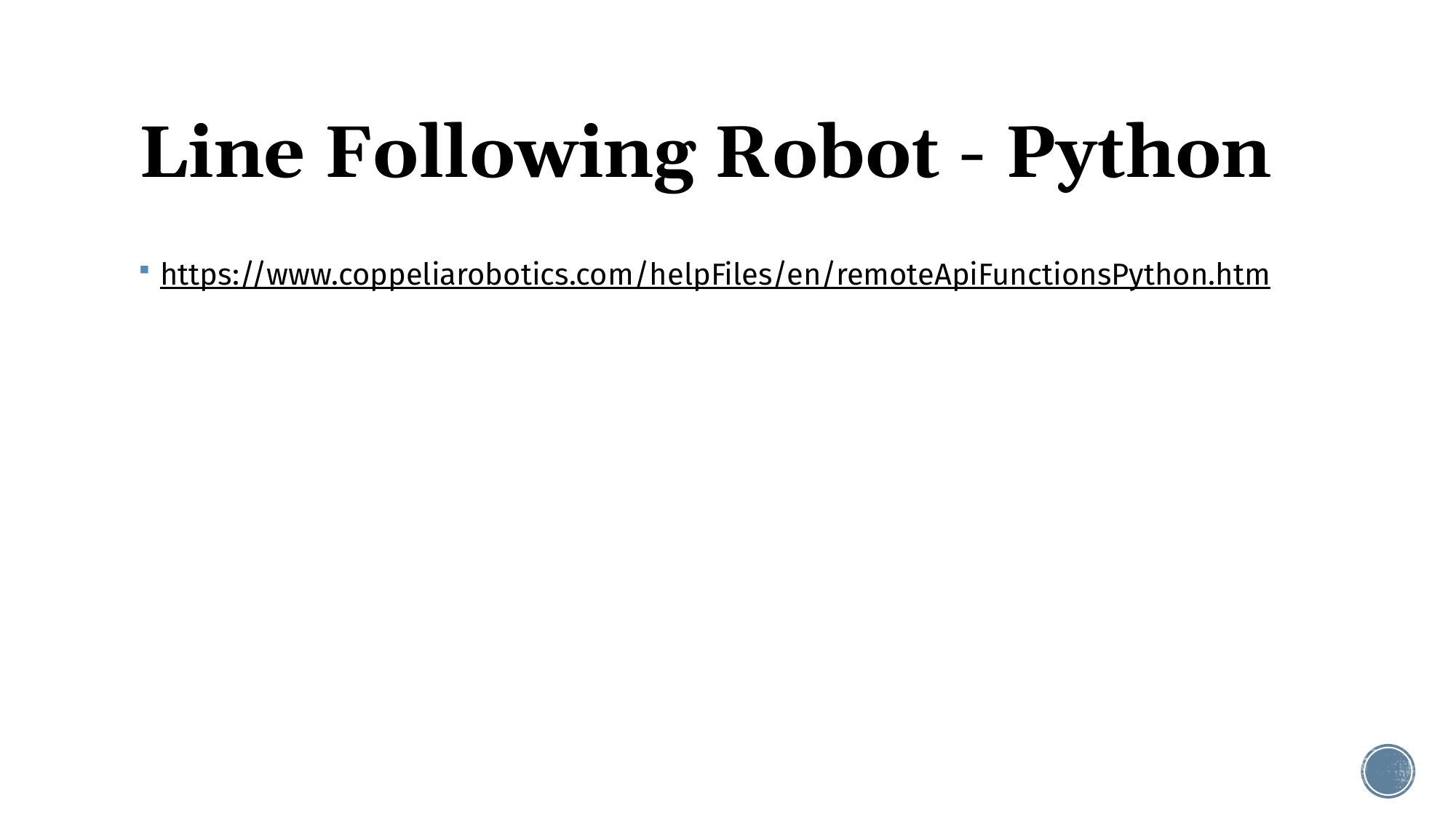

# Line Following Robot - Python
https://www.coppeliarobotics.com/helpFiles/en/remoteApiFunctionsPython.htm